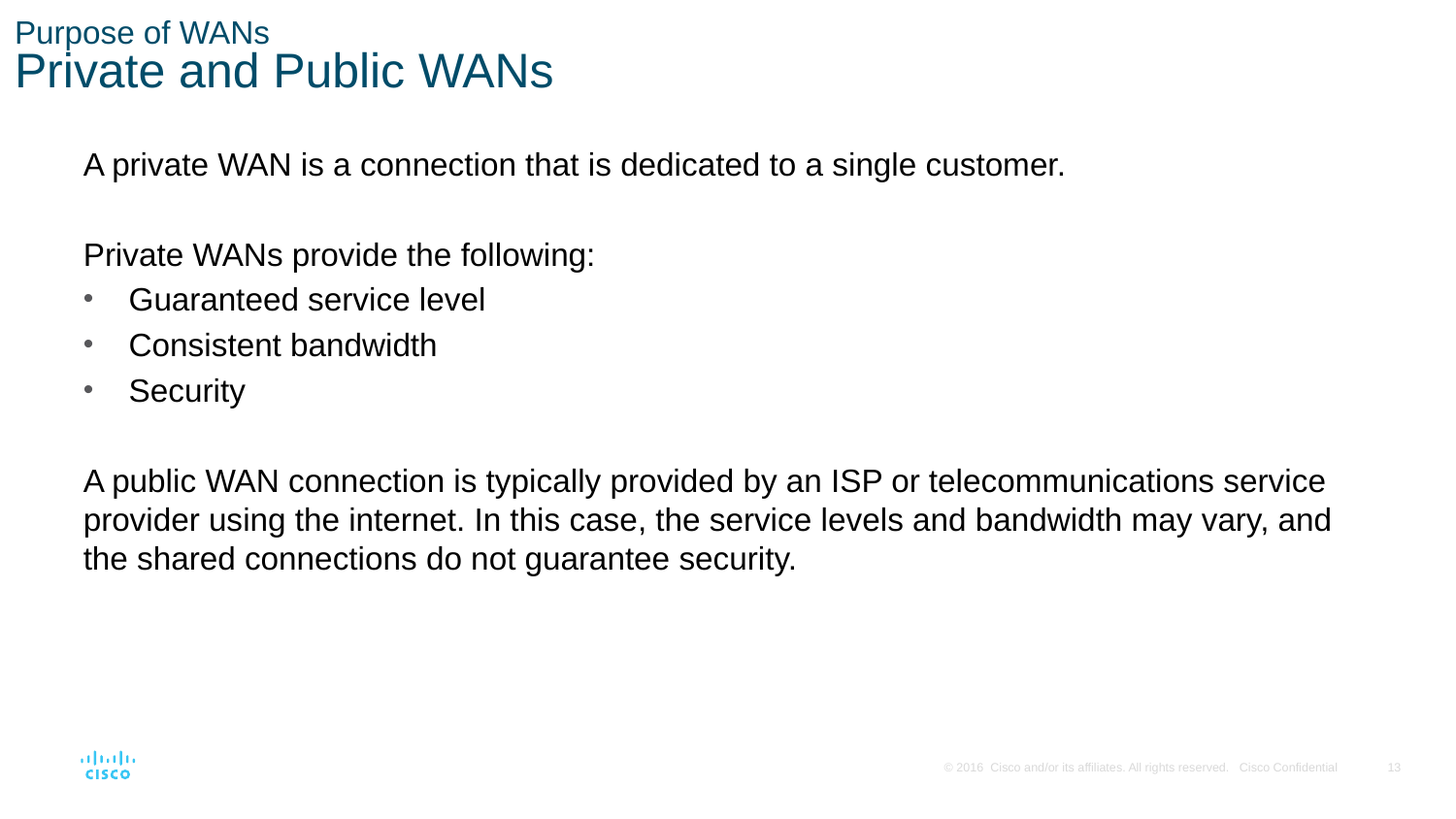

# Purpose of WANs Private and Public WANs
A private WAN is a connection that is dedicated to a single customer.

Private WANs provide the following:
Guaranteed service level
Consistent bandwidth
Security

A public WAN connection is typically provided by an ISP or telecommunications service provider using the internet. In this case, the service levels and bandwidth may vary, and the shared connections do not guarantee security.